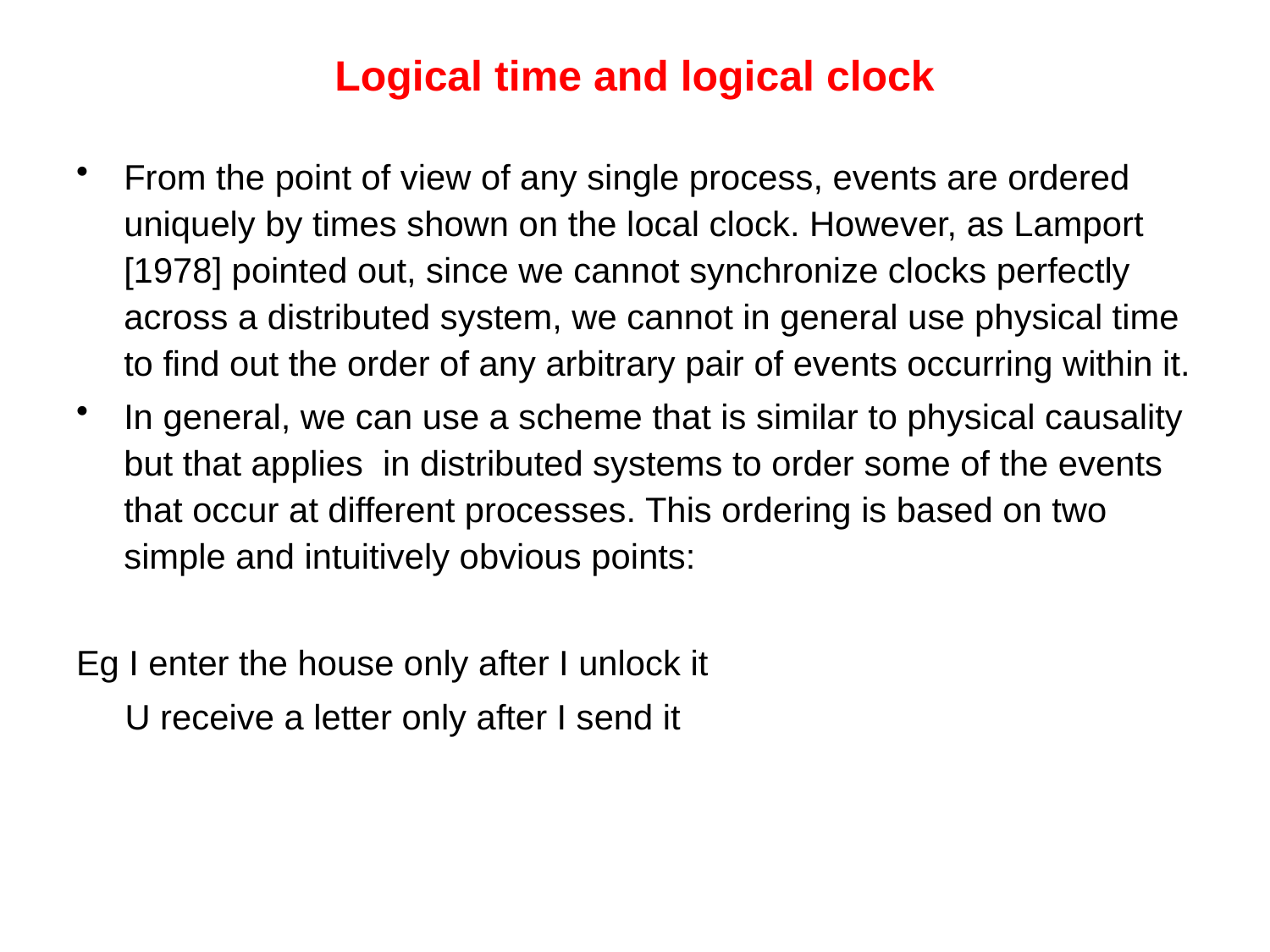

# Logical time and logical clock
From the point of view of any single process, events are ordered uniquely by times shown on the local clock. However, as Lamport [1978] pointed out, since we cannot synchronize clocks perfectly across a distributed system, we cannot in general use physical time to find out the order of any arbitrary pair of events occurring within it.
In general, we can use a scheme that is similar to physical causality but that applies  in distributed systems to order some of the events that occur at different processes. This ordering is based on two simple and intuitively obvious points:

Eg I enter the house only after I unlock it
     U receive a letter only after I send it